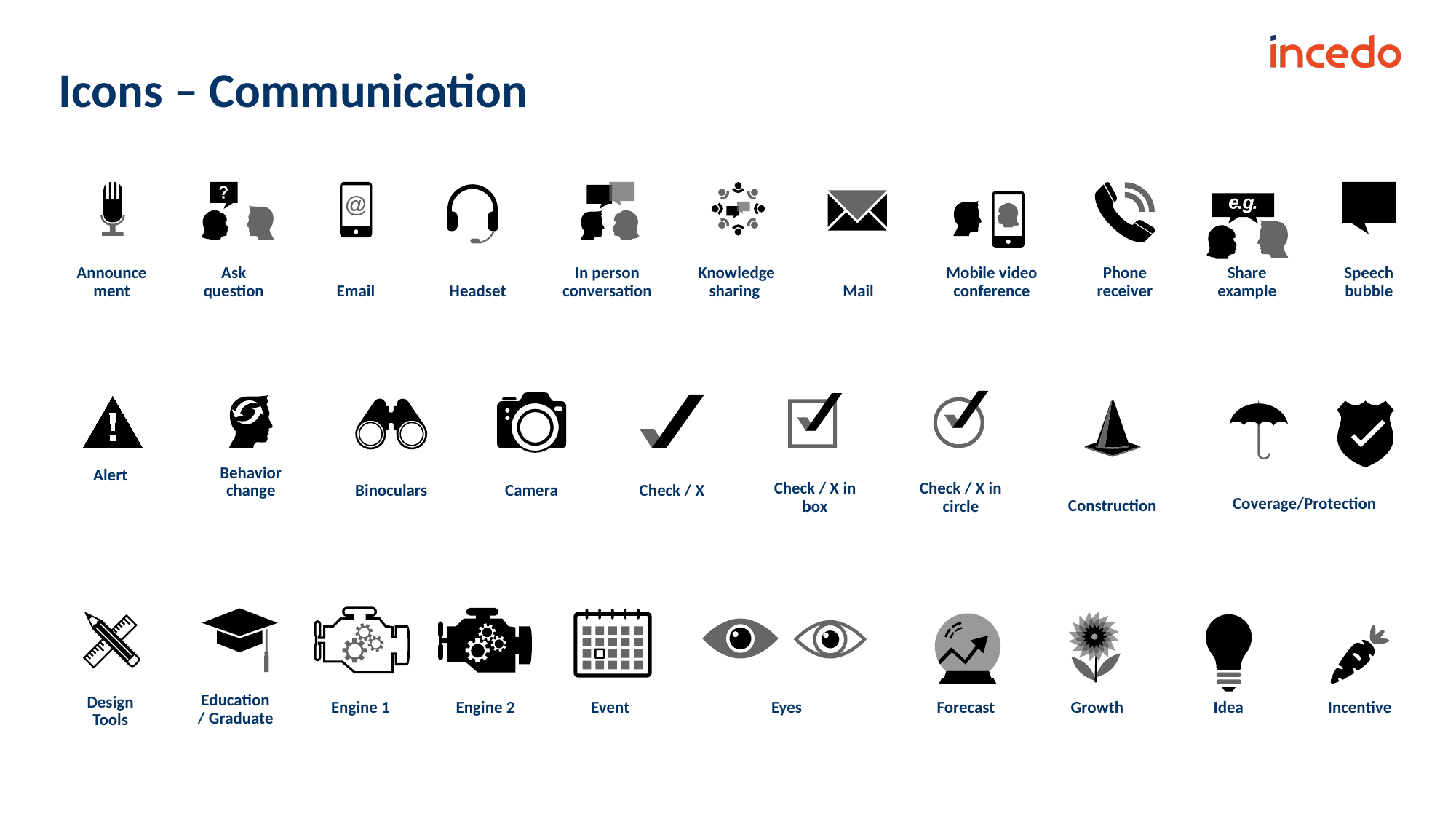

# Icons – Communication

Announcement

Ask question

Email

In person conversation

Knowledge sharing

Speech bubble

Phone receiver

Mail

Mobile video conference

Headset
Share example

Check / X in circle

Camera

Check / X in box

Check / X

Alert
Behavior change
Binoculars
Coverage/Protection
Construction

Engine 1

Engine 2

Education / Graduate

Event

Growth

Design Tools

Forecast

Idea

Eyes

Incentive